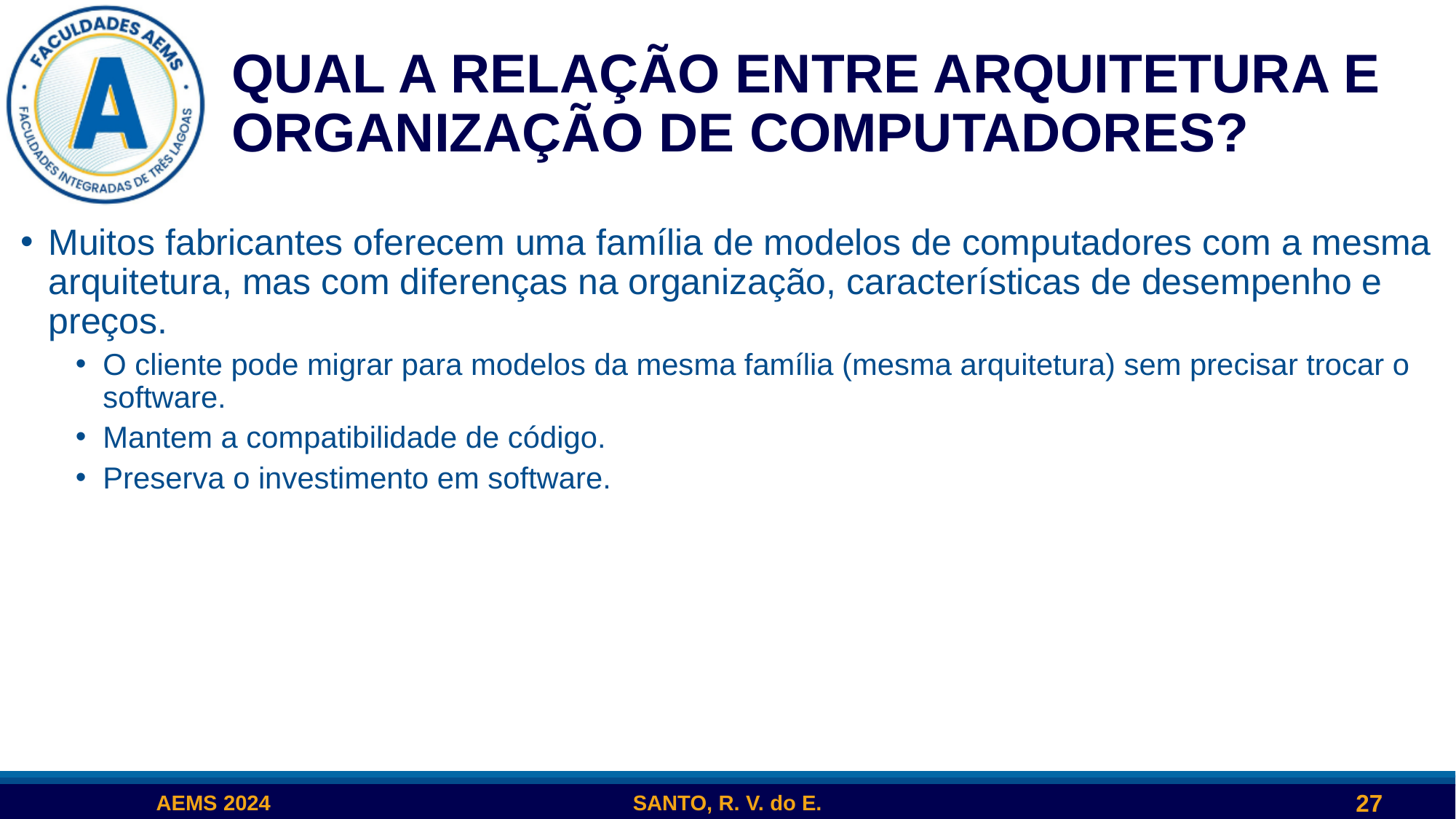

# QUAL A RELAÇÃO ENTRE ARQUITETURA E ORGANIZAÇÃO DE COMPUTADORES?
Muitos fabricantes oferecem uma família de modelos de computadores com a mesma arquitetura, mas com diferenças na organização, características de desempenho e preços.
O cliente pode migrar para modelos da mesma família (mesma arquitetura) sem precisar trocar o software.
Mantem a compatibilidade de código.
Preserva o investimento em software.
27
AEMS 2024
SANTO, R. V. do E.